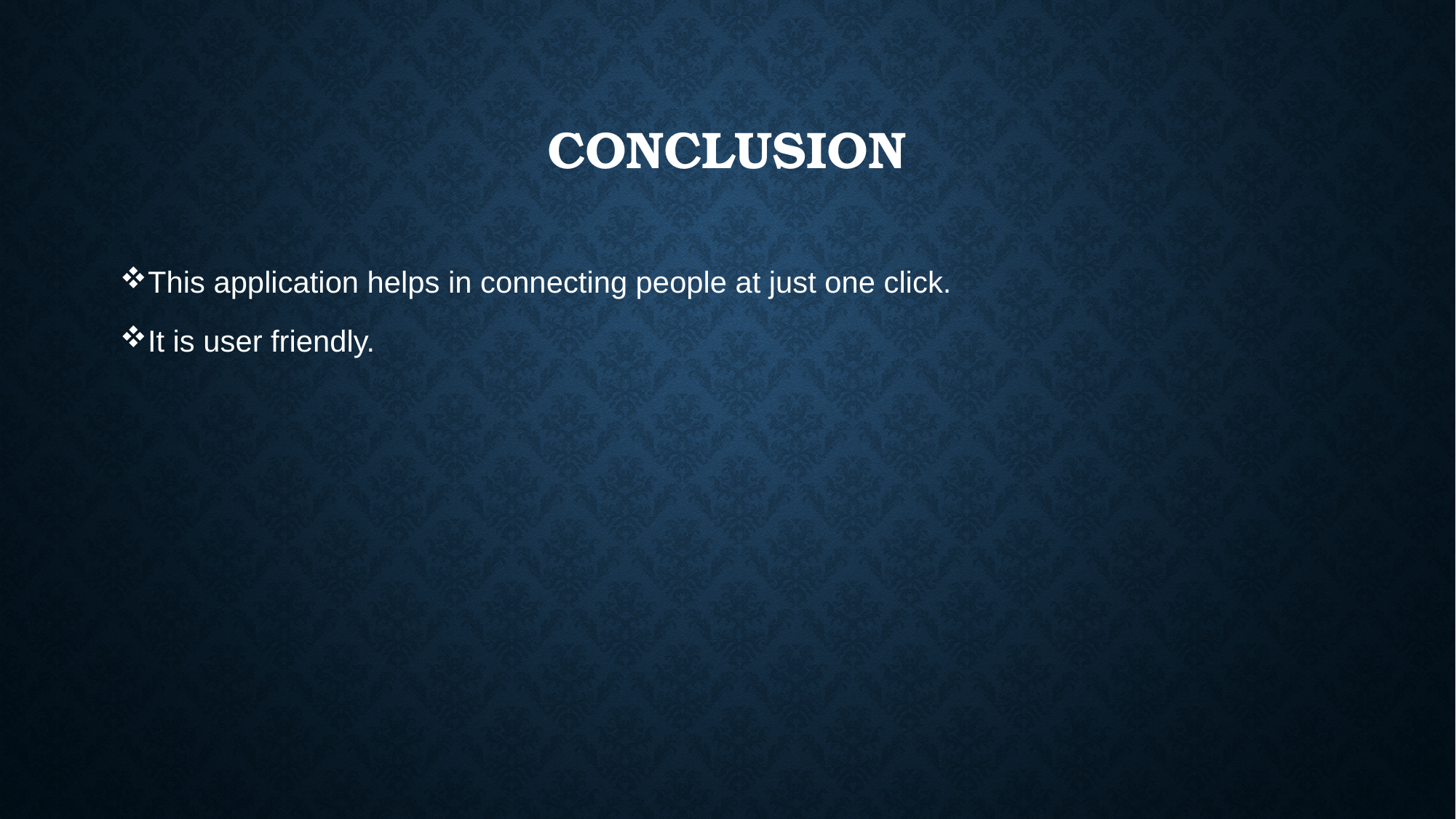

# conclusion
This application helps in connecting people at just one click.
It is user friendly.